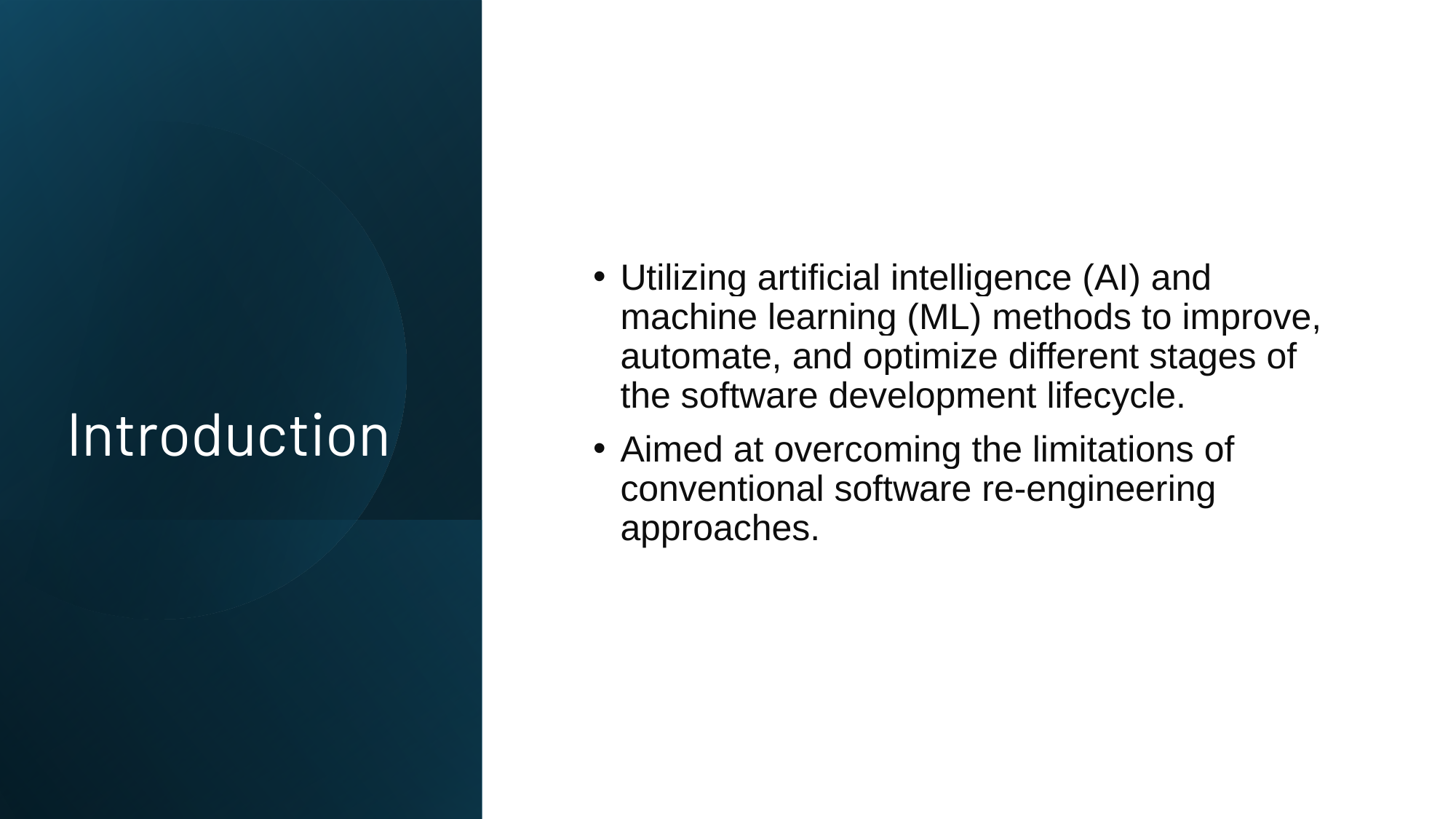

# Introduction
Utilizing artificial intelligence (AI) and machine learning (ML) methods to improve, automate, and optimize different stages of the software development lifecycle.
Aimed at overcoming the limitations of conventional software re-engineering approaches.